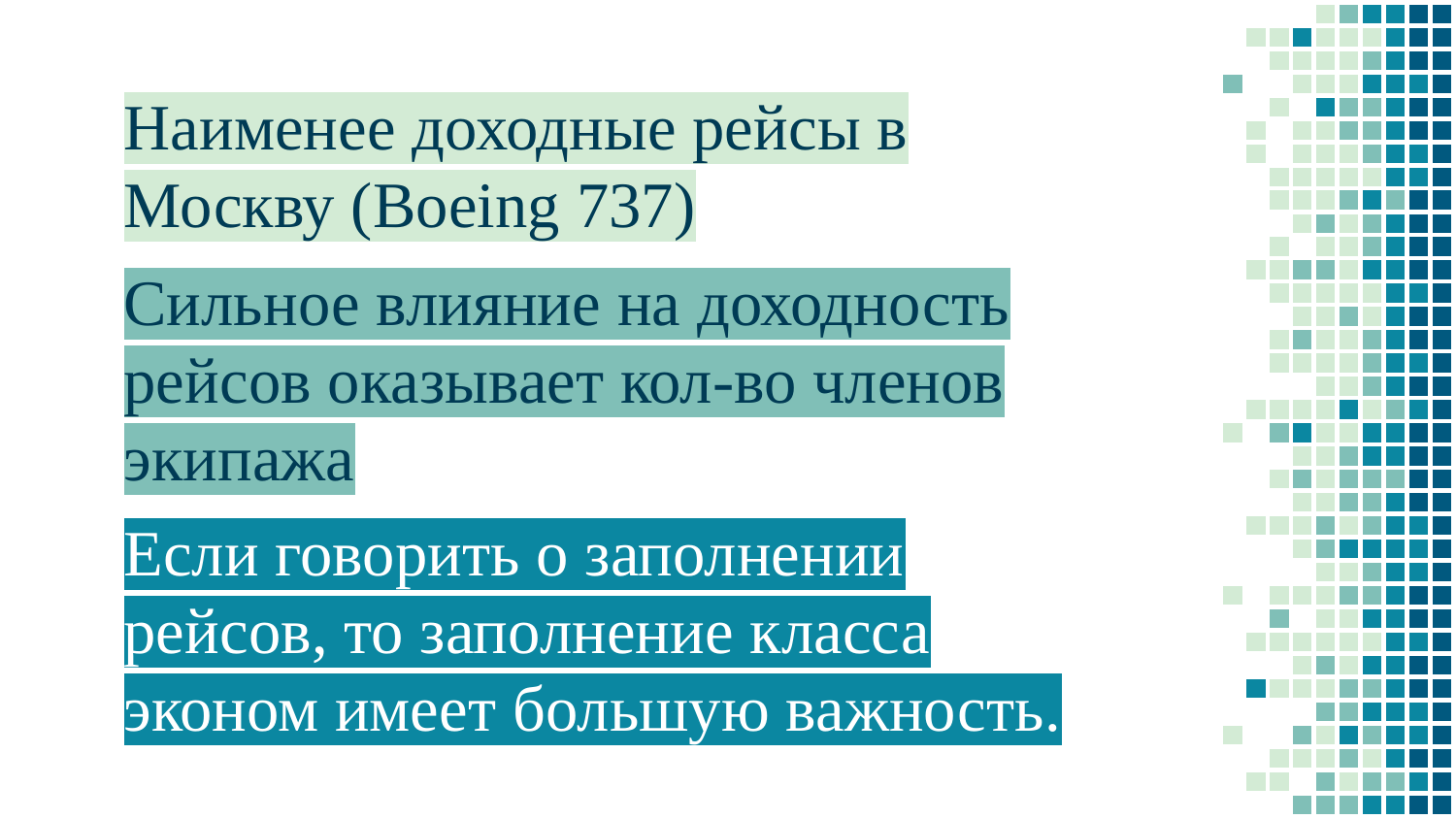

Наименее доходные рейсы в Москву (Boeing 737)
Сильное влияние на доходность рейсов оказывает кол-во членов экипажа
Если говорить о заполнении рейсов, то заполнение класса эконом имеет большую важность.